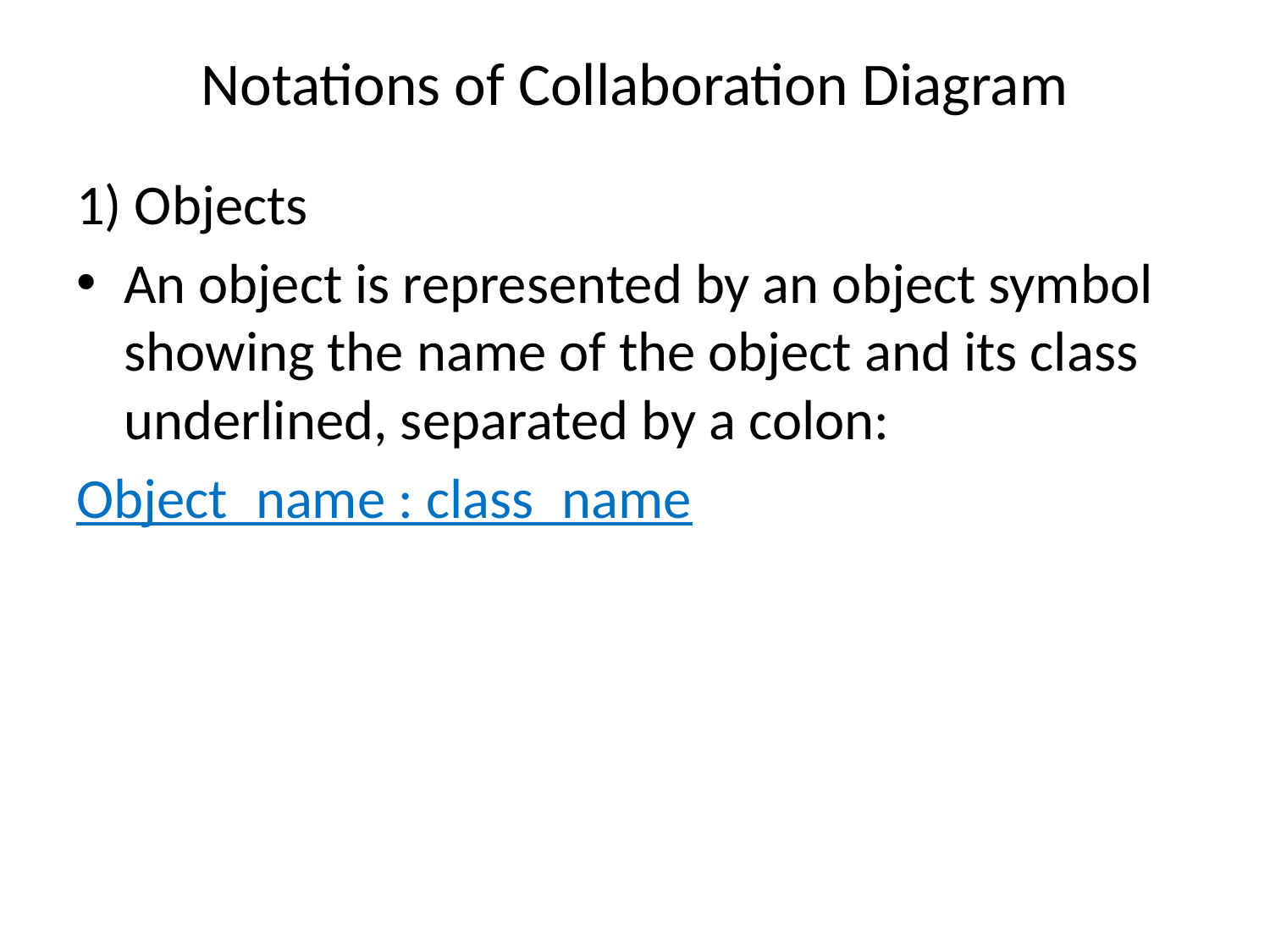

# Notations of Collaboration Diagram
1) Objects
An object is represented by an object symbol showing the name of the object and its class underlined, separated by a colon:
Object_name : class_name